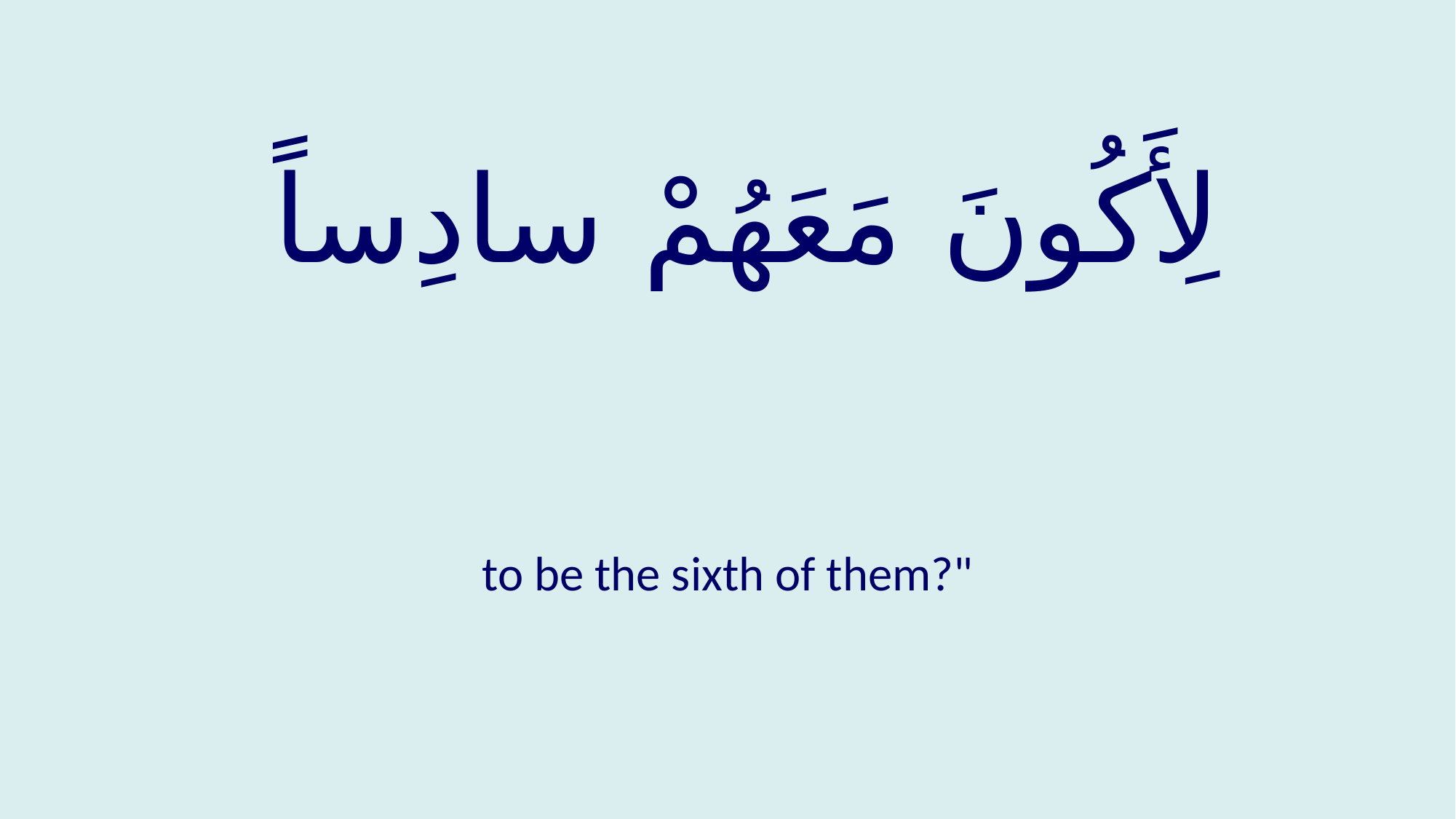

# لِأَكُونَ مَعَهُمْ سادِساً
to be the sixth of them?"